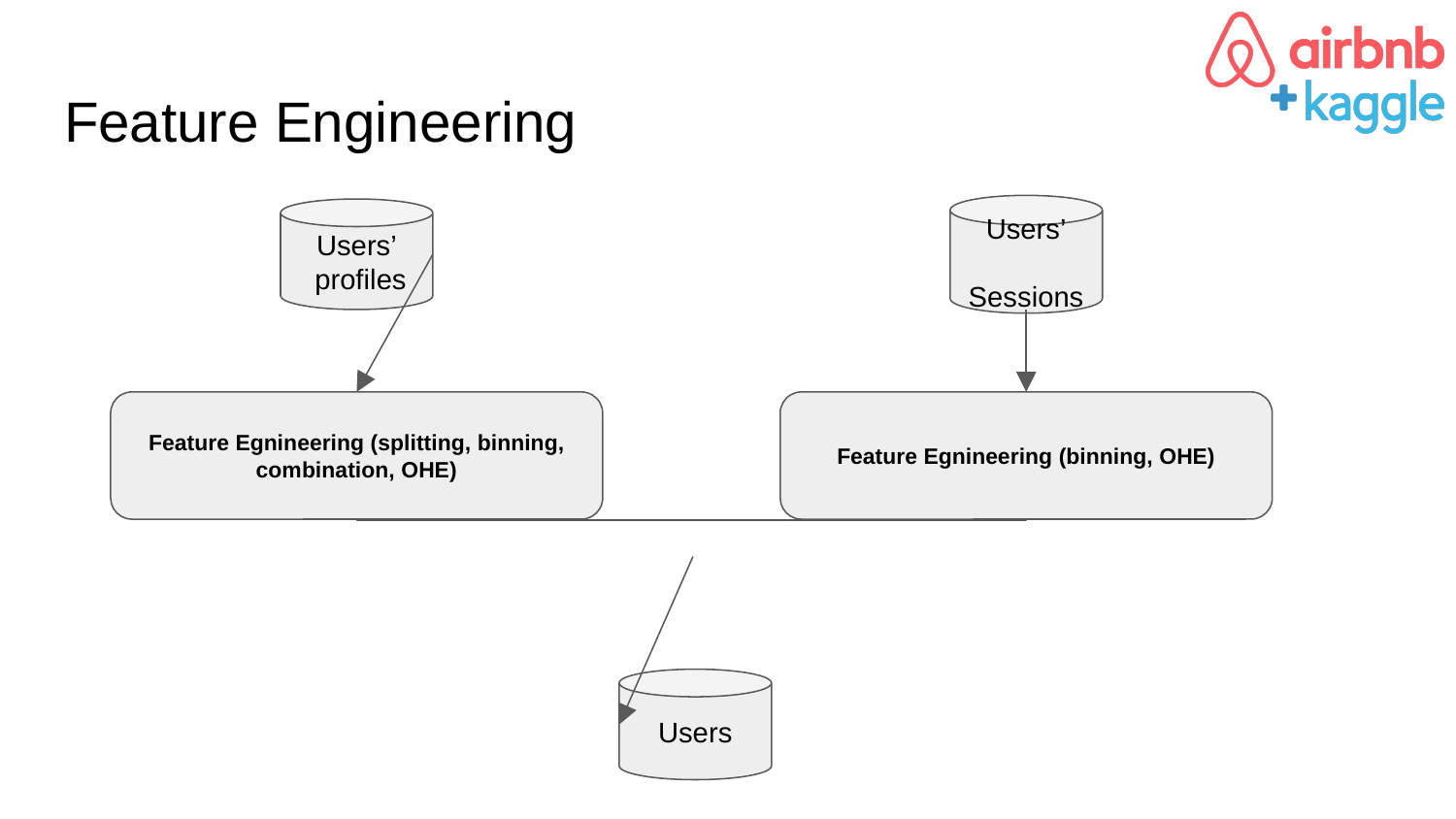

# Feature Engineering
Users’
 Sessions
Users’
 profiles
Feature Egnineering (splitting, binning, combination, OHE)
Feature Egnineering (binning, OHE)
Users